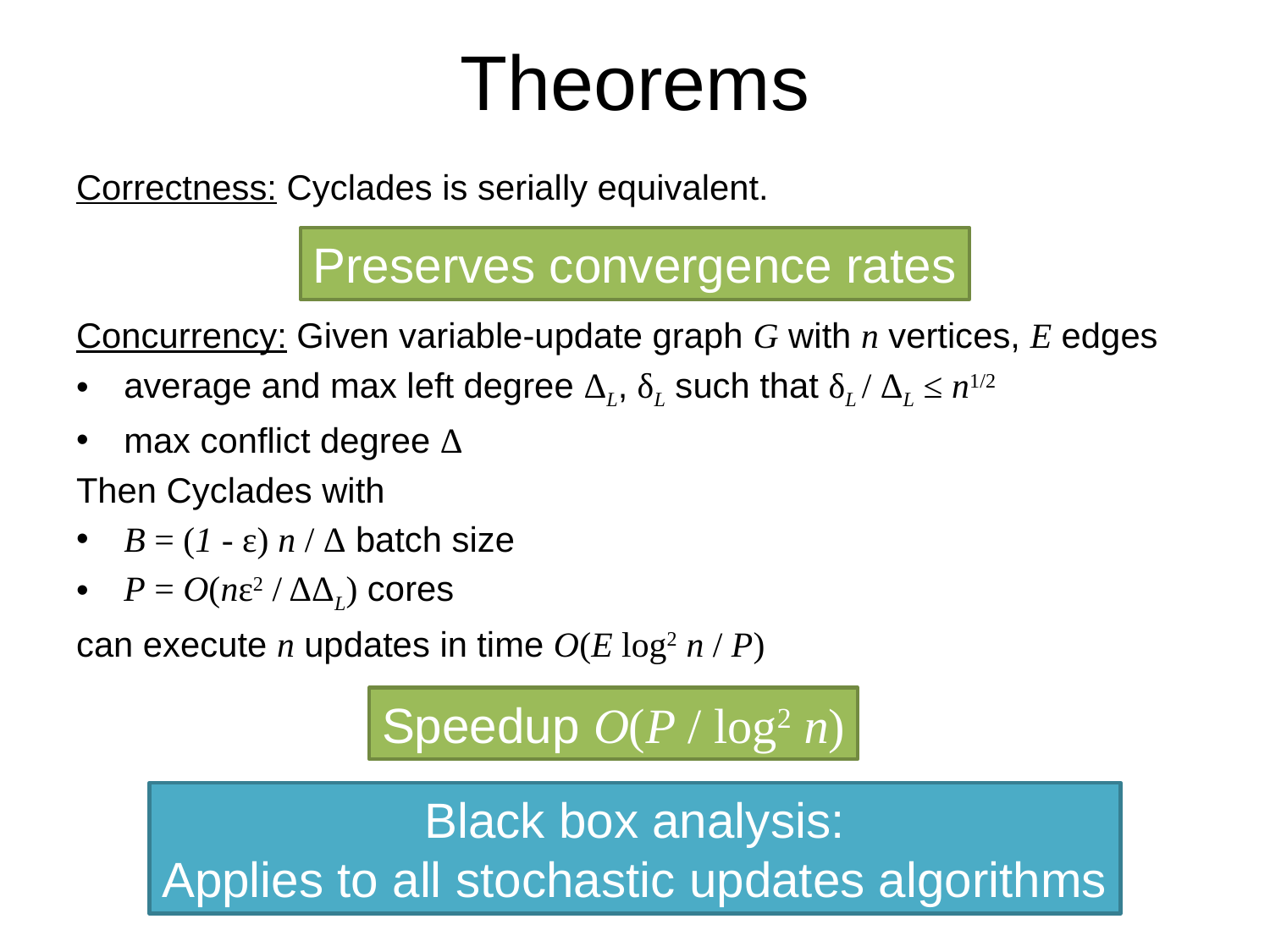

# Theorems
Correctness: Cyclades is serially equivalent.

Concurrency: Given variable-update graph G with n vertices, E edges
average and max left degree ΔL, δL such that δL / ΔL ≤ n1/2
max conflict degree Δ
Then Cyclades with
B = (1 - ε) n / Δ batch size
P = O(nε2 / ΔΔL) cores
can execute n updates in time O(E log2 n / P)
Preserves convergence rates
Speedup O(P / log2 n)
Black box analysis:
Applies to all stochastic updates algorithms